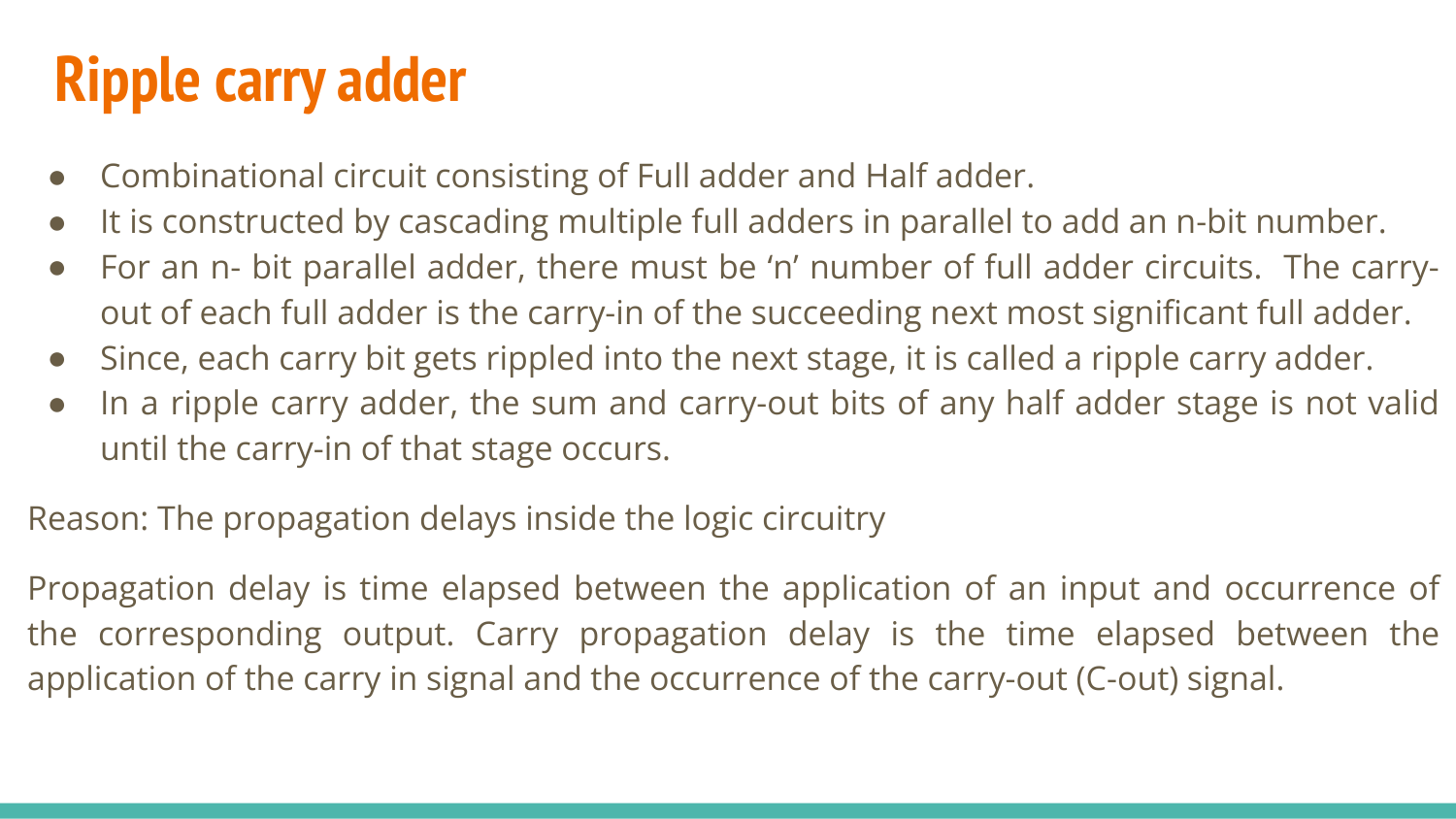

# Ripple carry adder
Combinational circuit consisting of Full adder and Half adder.
It is constructed by cascading multiple full adders in parallel to add an n-bit number.
For an n- bit parallel adder, there must be ‘n’ number of full adder circuits.  The carry-out of each full adder is the carry-in of the succeeding next most significant full adder.
Since, each carry bit gets rippled into the next stage, it is called a ripple carry adder.
In a ripple carry adder, the sum and carry-out bits of any half adder stage is not valid until the carry-in of that stage occurs.
Reason: The propagation delays inside the logic circuitry
Propagation delay is time elapsed between the application of an input and occurrence of the corresponding output. Carry propagation delay is the time elapsed between the application of the carry in signal and the occurrence of the carry-out (C-out) signal.